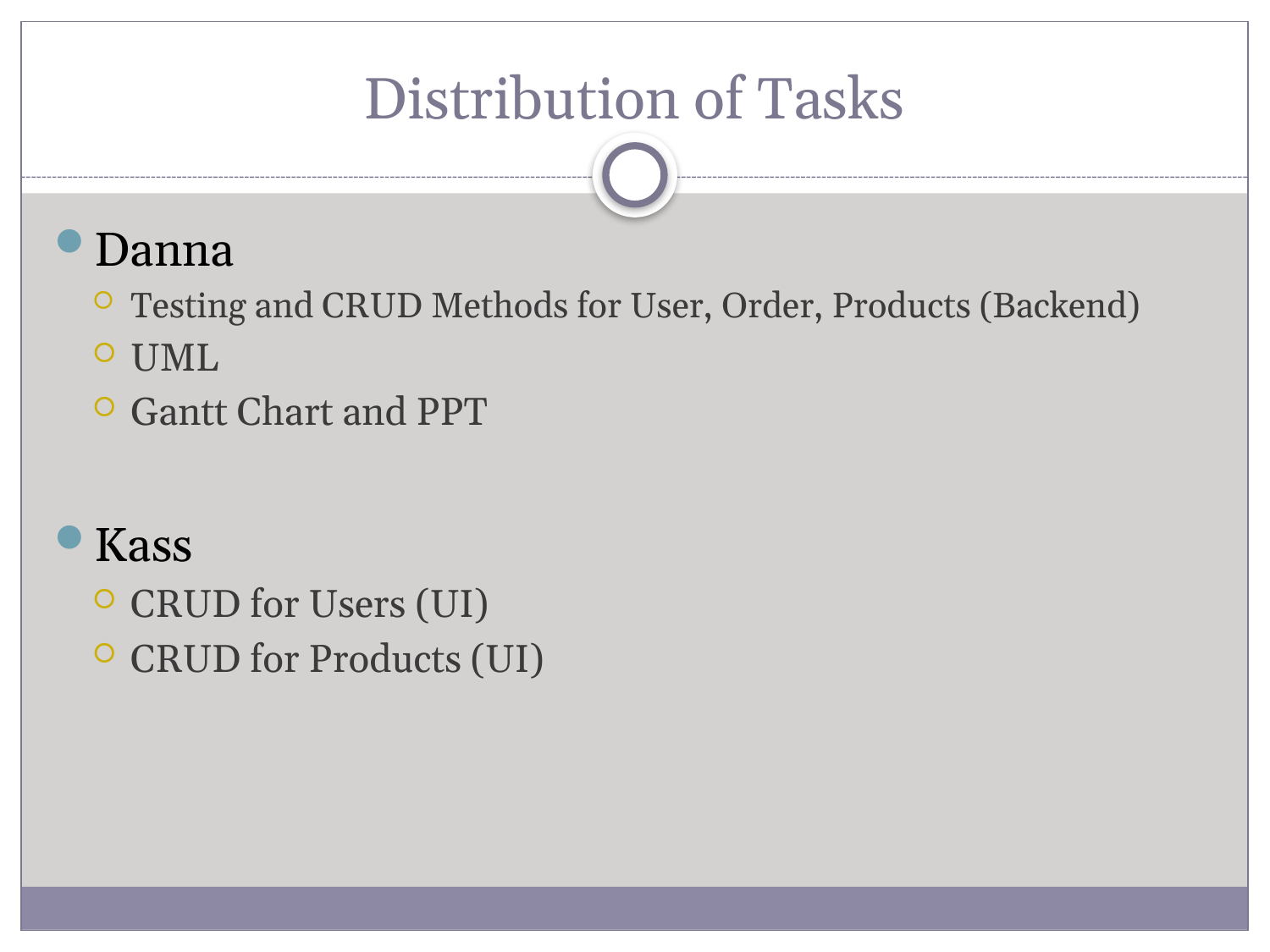

# Distribution of Tasks
Danna
Testing and CRUD Methods for User, Order, Products (Backend)
UML
Gantt Chart and PPT

Kass
CRUD for Users (UI)
CRUD for Products (UI)